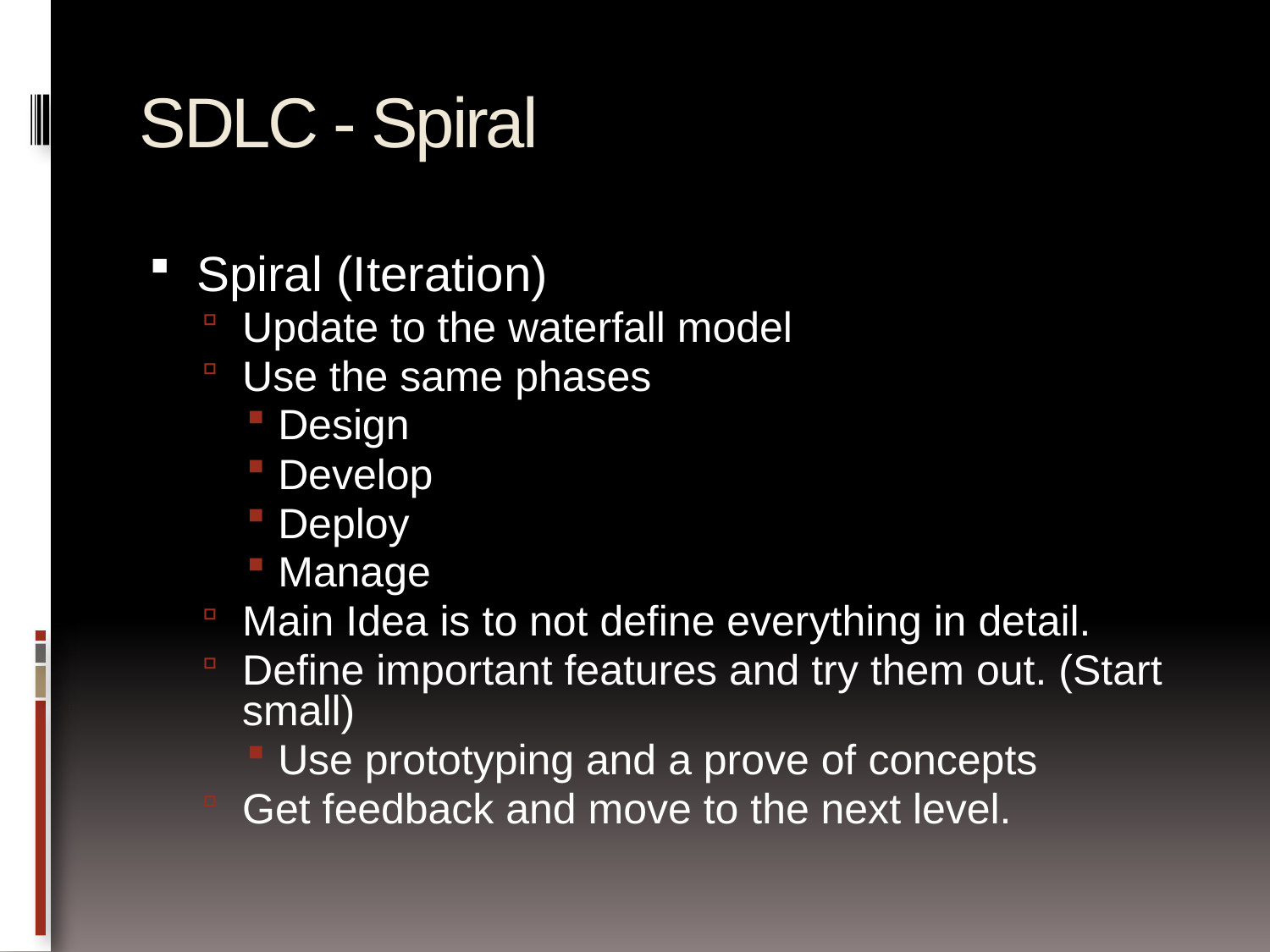

# SDLC - Spiral
Spiral (Iteration)
Update to the waterfall model
Use the same phases
Design
Develop
Deploy
Manage
Main Idea is to not define everything in detail.
Define important features and try them out. (Start small)
Use prototyping and a prove of concepts
Get feedback and move to the next level.